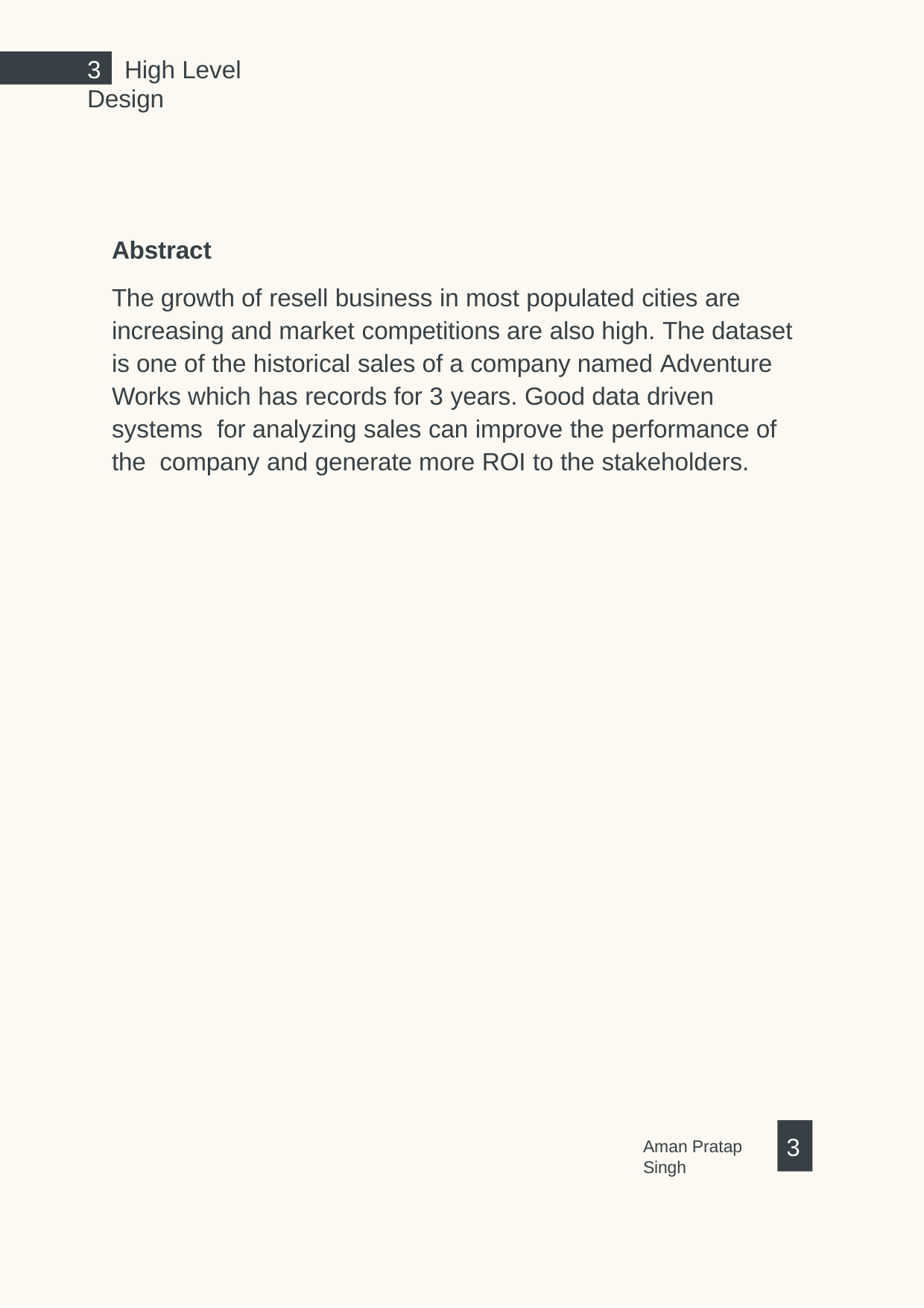

3	High Level Design
Abstract
The growth of resell business in most populated cities are  increasing and market competitions are also high. The dataset  is one of the historical sales of a company named Adventure  Works which has records for 3 years. Good data driven systems  for analyzing sales can improve the performance of the  company and generate more ROI to the stakeholders.
3
Aman Pratap Singh